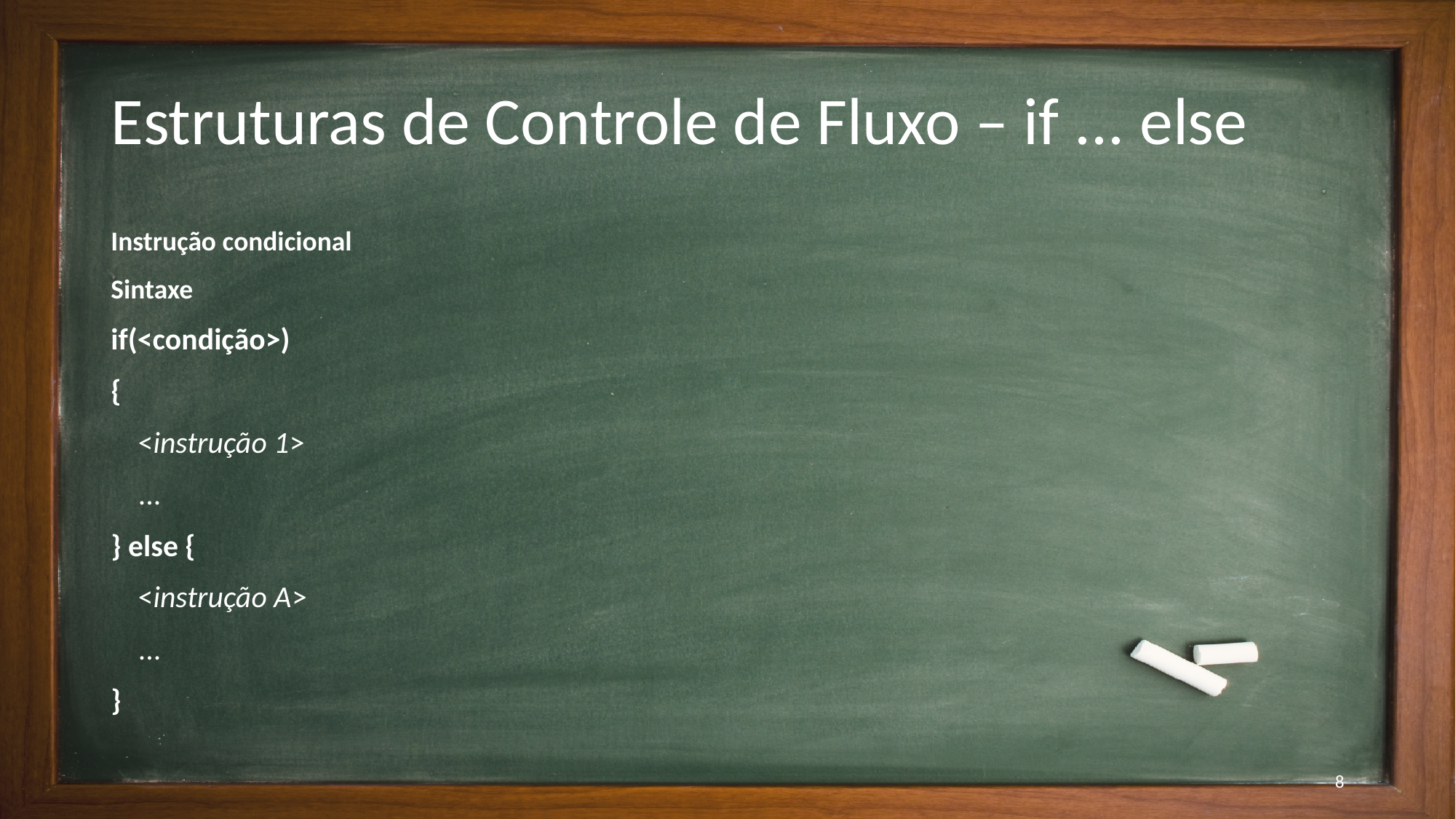

# Estruturas de Controle de Fluxo – if ... else
Instrução condicional
Sintaxe
if(<condição>)
{
	<instrução 1>
	...
} else {
	<instrução A>
	...
}
8